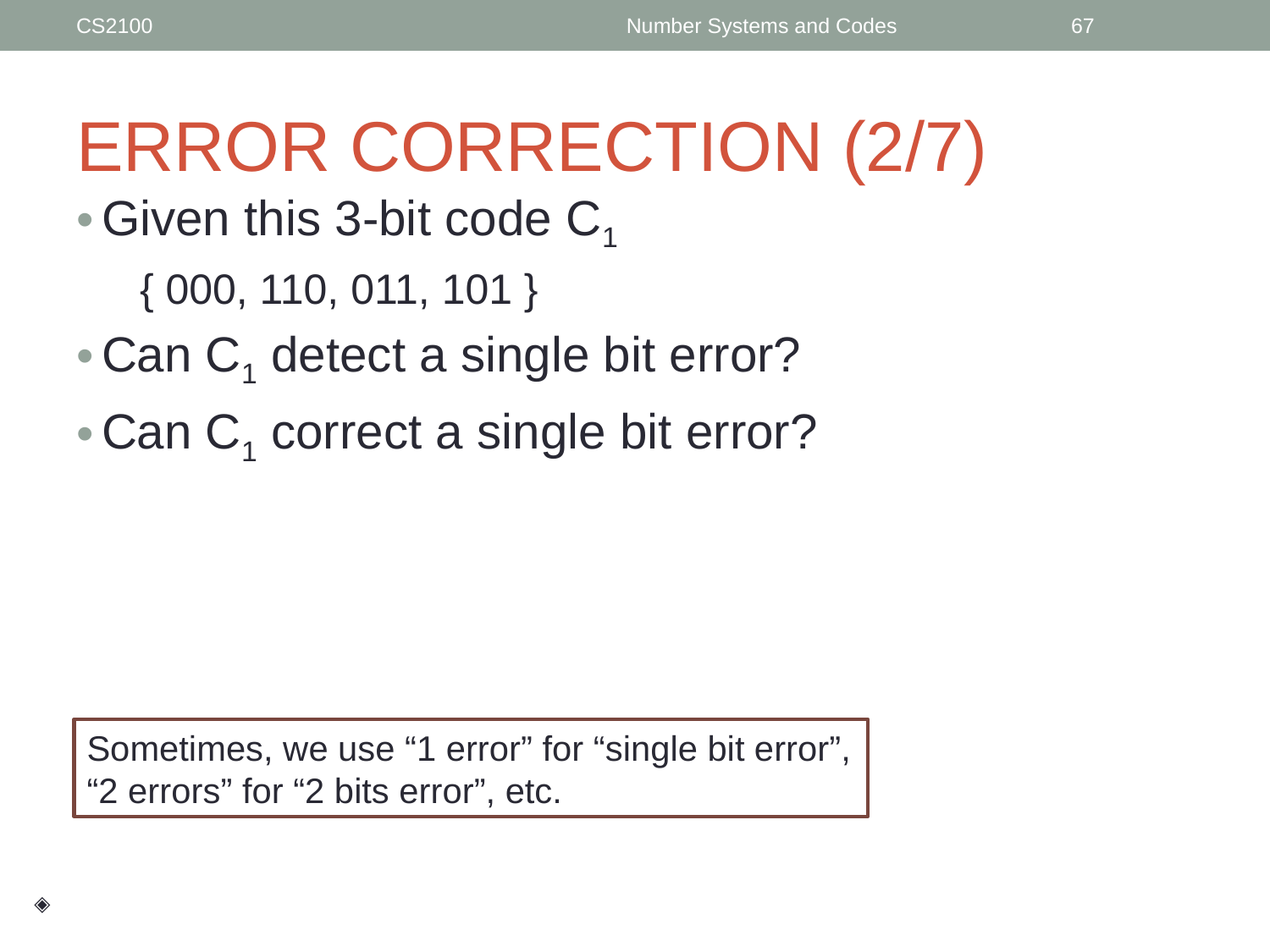

CS2100
Number Systems and Codes
67
# ERROR CORRECTION (2/7)
Given this 3-bit code C1
	{ 000, 110, 011, 101 }
Can C1 detect a single bit error?
Can C1 correct a single bit error?
Sometimes, we use “1 error” for “single bit error”, “2 errors” for “2 bits error”, etc.
◈